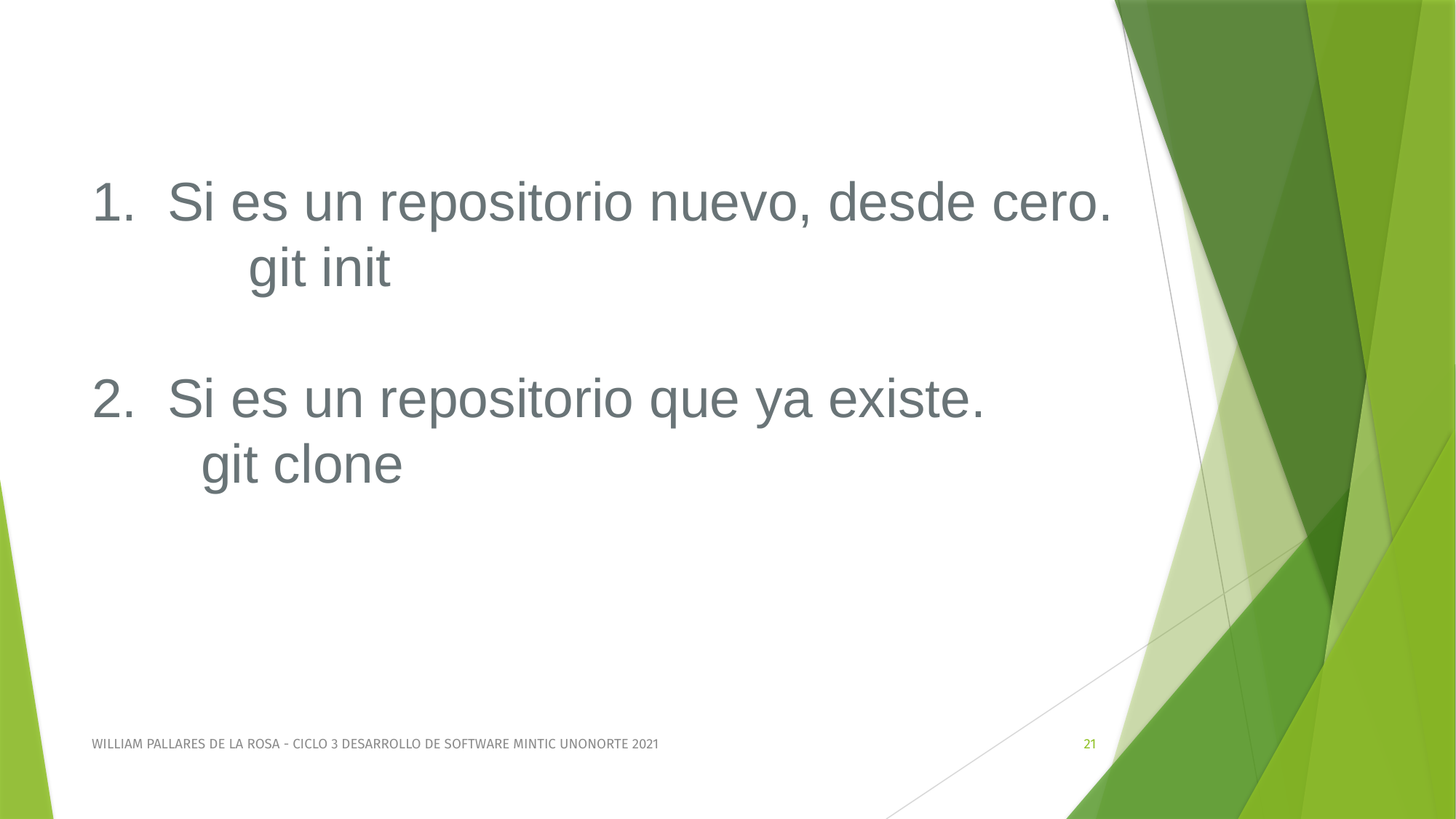

Si es un repositorio nuevo, desde cero.
	git init

  Si es un repositorio que ya existe.
	git clone

WILLIAM PALLARES DE LA ROSA - CICLO 3 DESARROLLO DE SOFTWARE MINTIC UNONORTE 2021
21